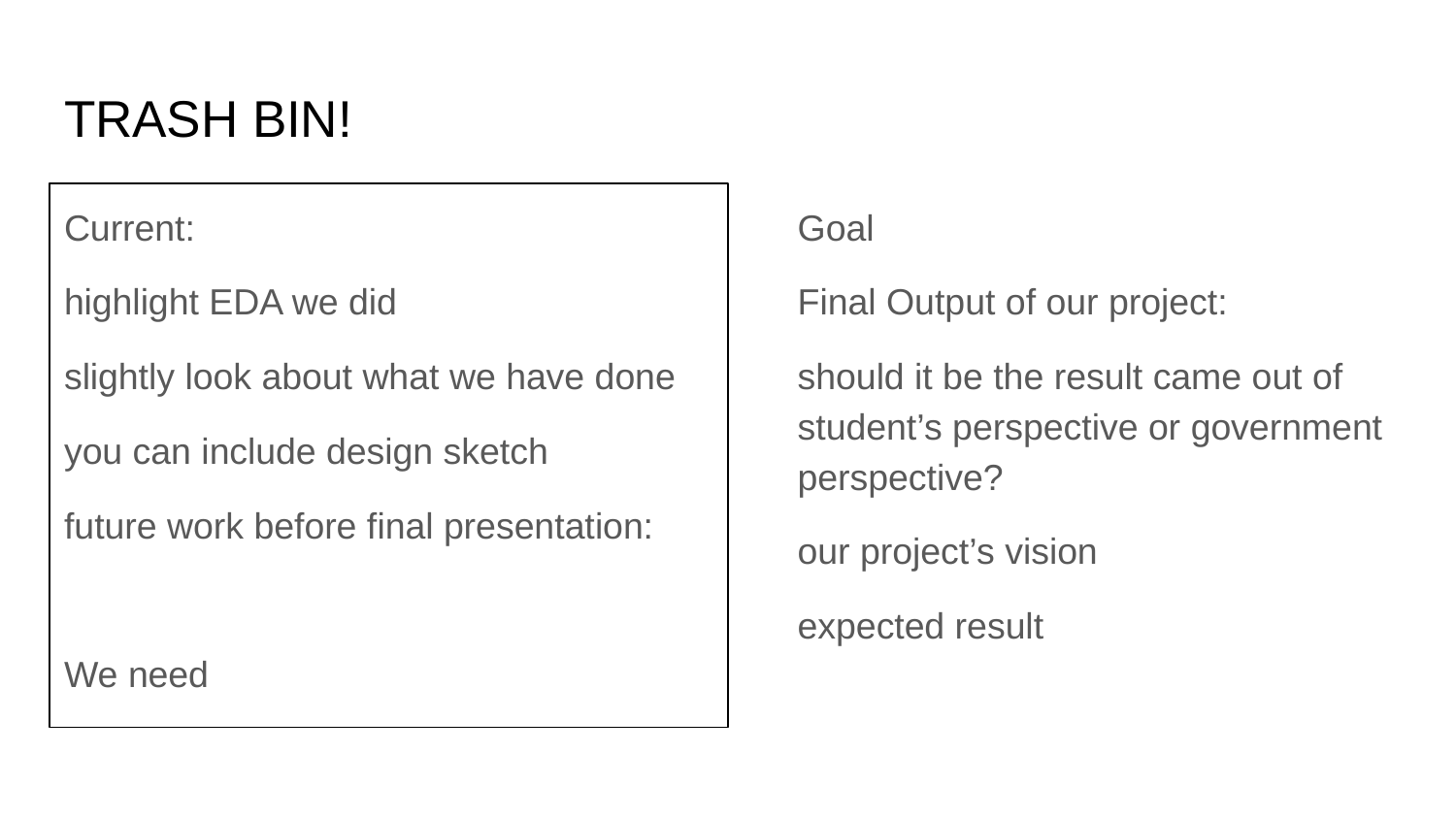

# TRASH BIN!
Current:
highlight EDA we did
slightly look about what we have done
you can include design sketch
future work before final presentation:

We need

Goal
Final Output of our project:
should it be the result came out of student’s perspective or government perspective?
our project’s vision
expected result